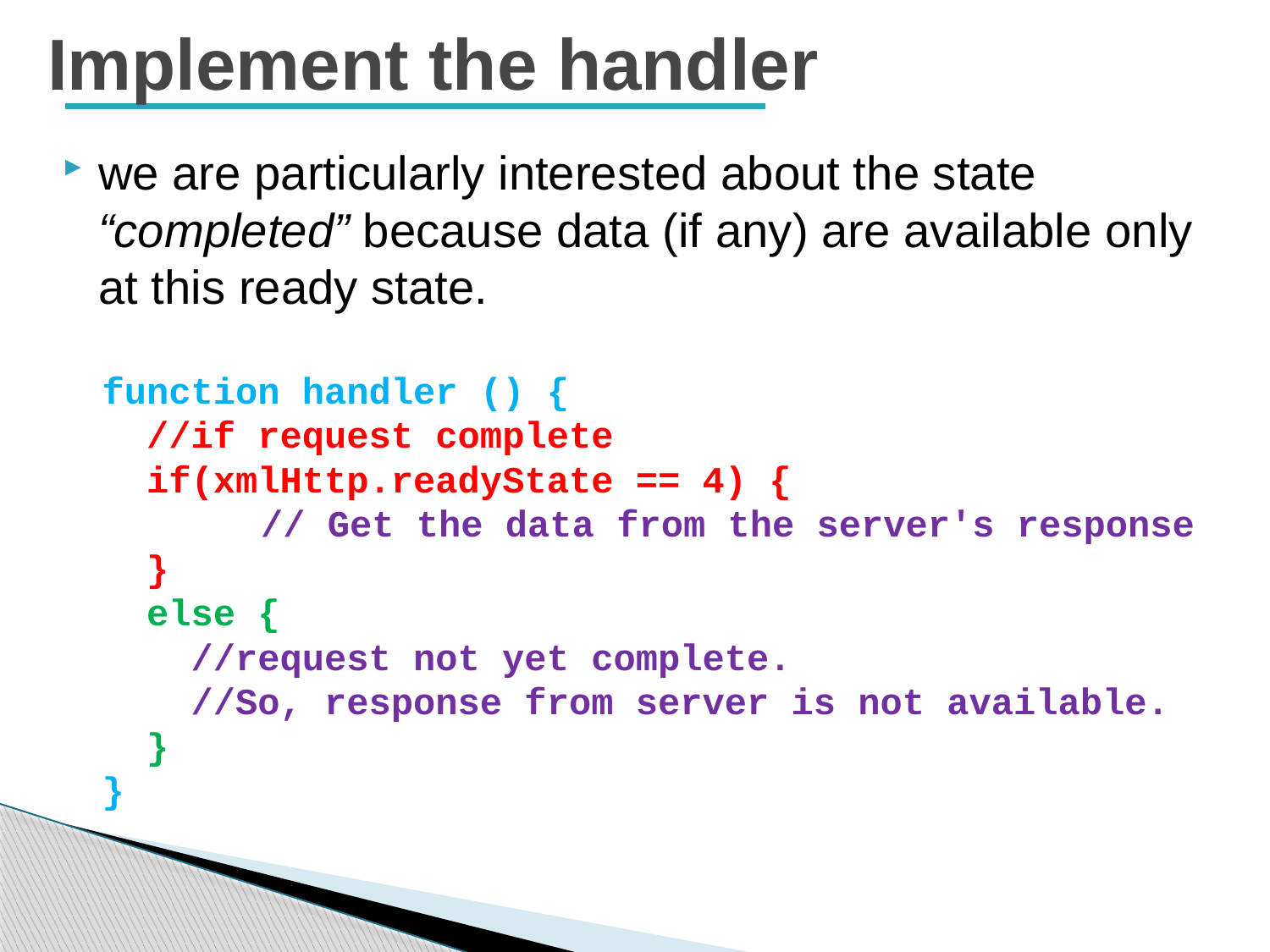

# Implement the handler
we are particularly interested about the state “completed” because data (if any) are available only at this ready state.

function handler () {
  //if request complete
  if(xmlHttp.readyState == 4) {
		// Get the data from the server's response
  }
  else {
    //request not yet complete.
    //So, response from server is not available.
  }
}